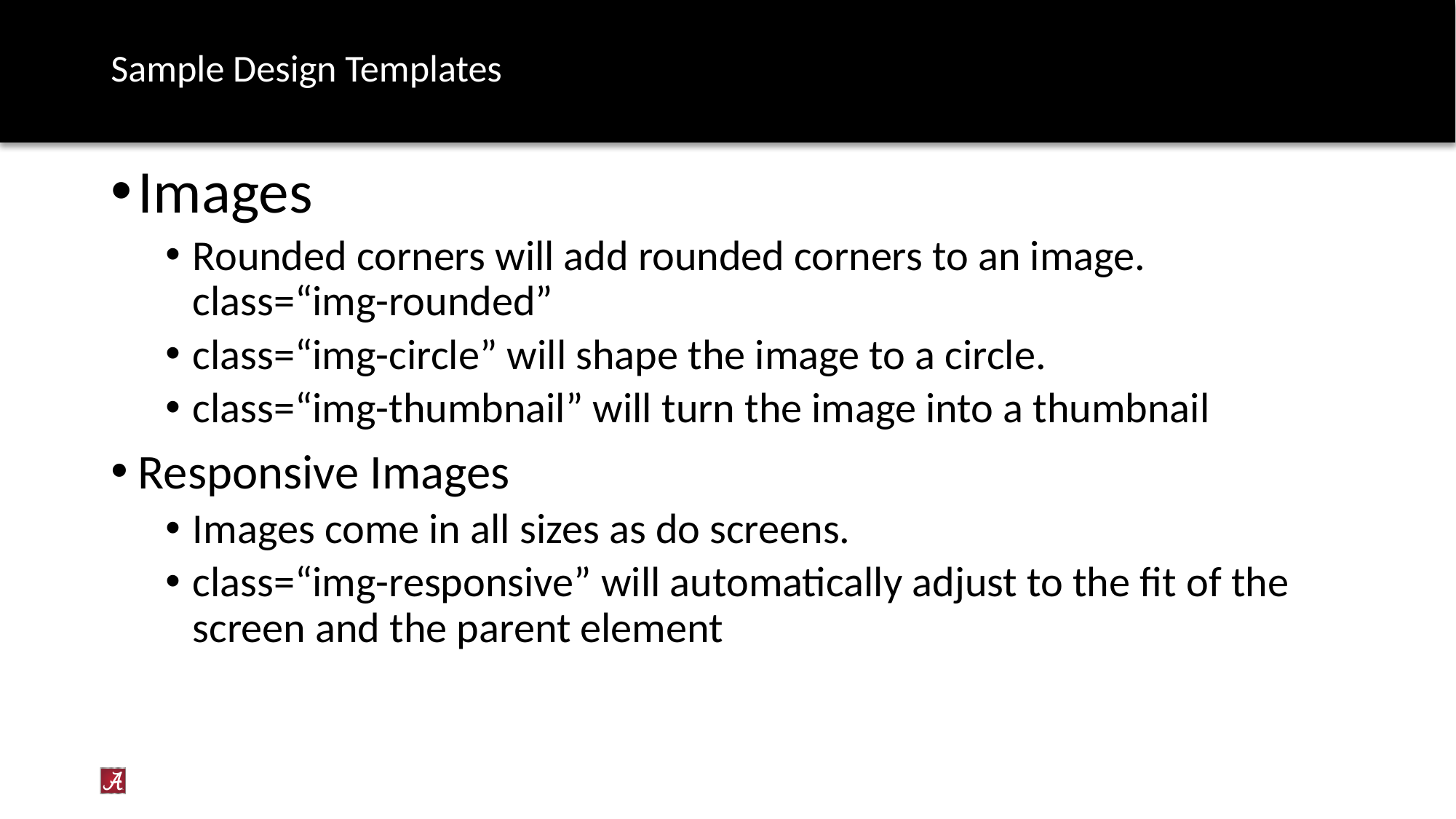

# Sample Design Templates
Images
Rounded corners will add rounded corners to an image. class=“img-rounded”
class=“img-circle” will shape the image to a circle.
class=“img-thumbnail” will turn the image into a thumbnail
Responsive Images
Images come in all sizes as do screens.
class=“img-responsive” will automatically adjust to the fit of the screen and the parent element